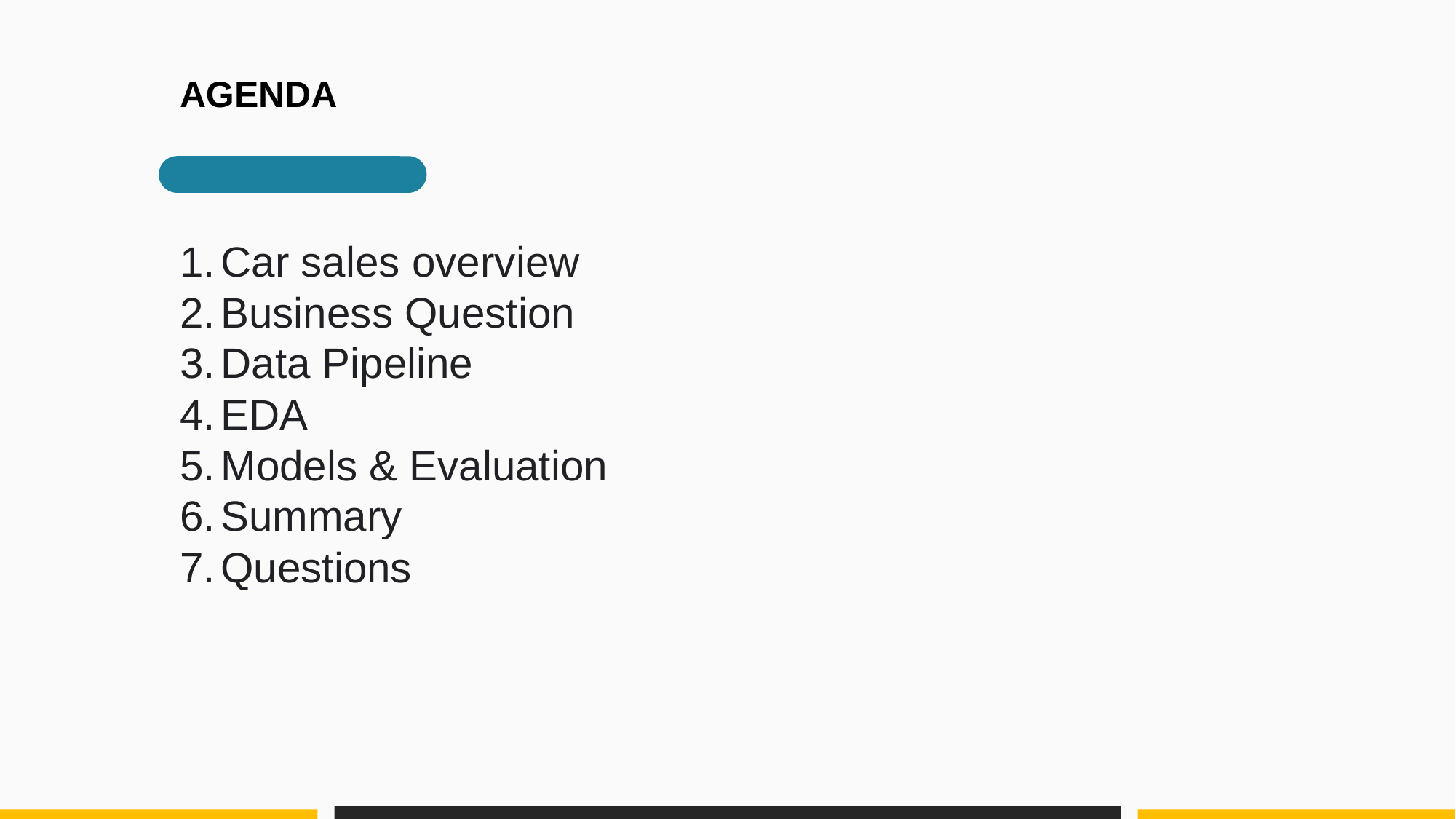

AGENDA

Car sales overview
Business Question
Data Pipeline
EDA
Models & Evaluation
Summary
Questions